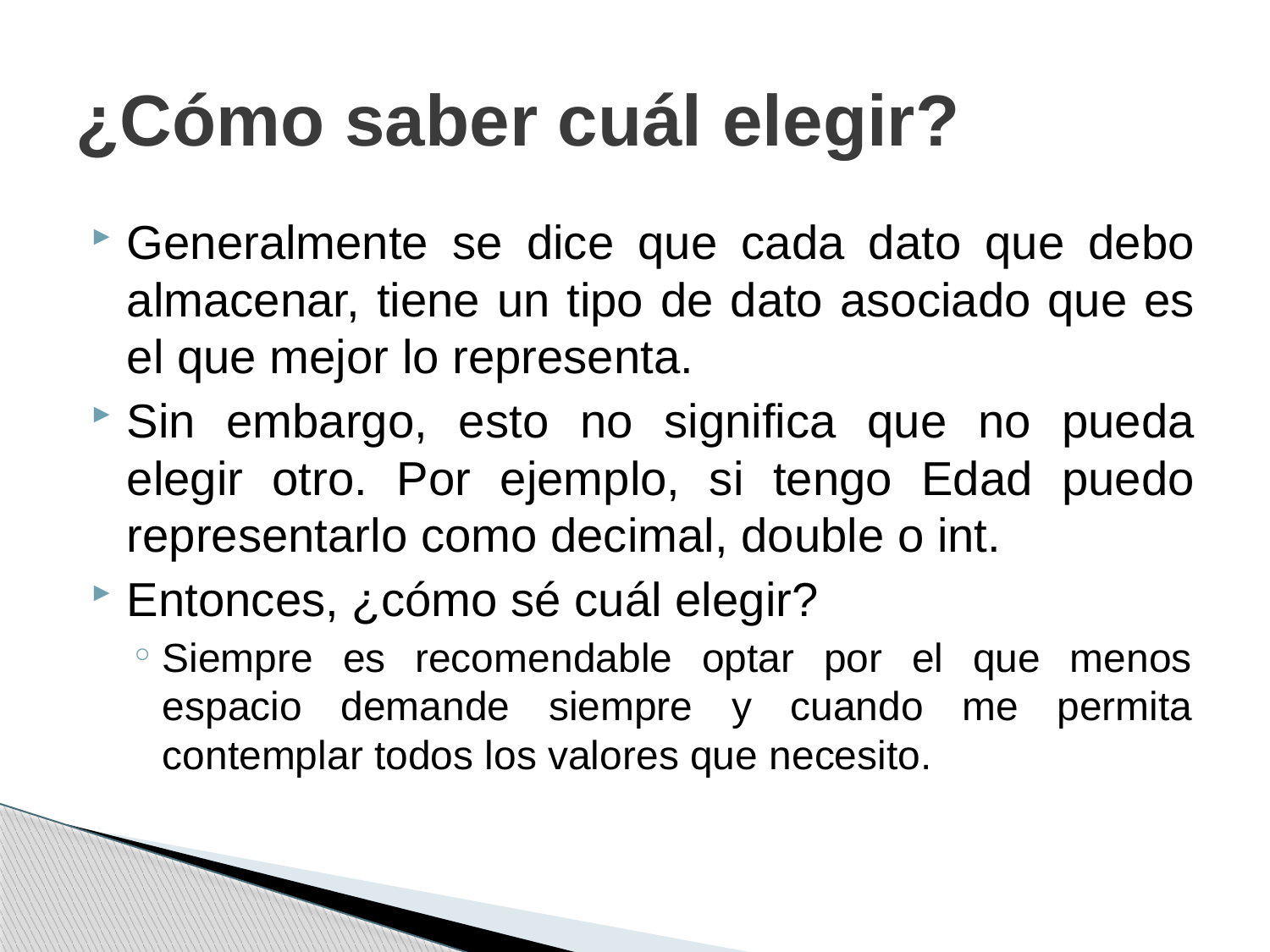

# ¿Cómo saber cuál elegir?
Generalmente se dice que cada dato que debo almacenar, tiene un tipo de dato asociado que es el que mejor lo representa.
Sin embargo, esto no significa que no pueda elegir otro. Por ejemplo, si tengo Edad puedo representarlo como decimal, double o int.
Entonces, ¿cómo sé cuál elegir?
Siempre es recomendable optar por el que menos espacio demande siempre y cuando me permita contemplar todos los valores que necesito.